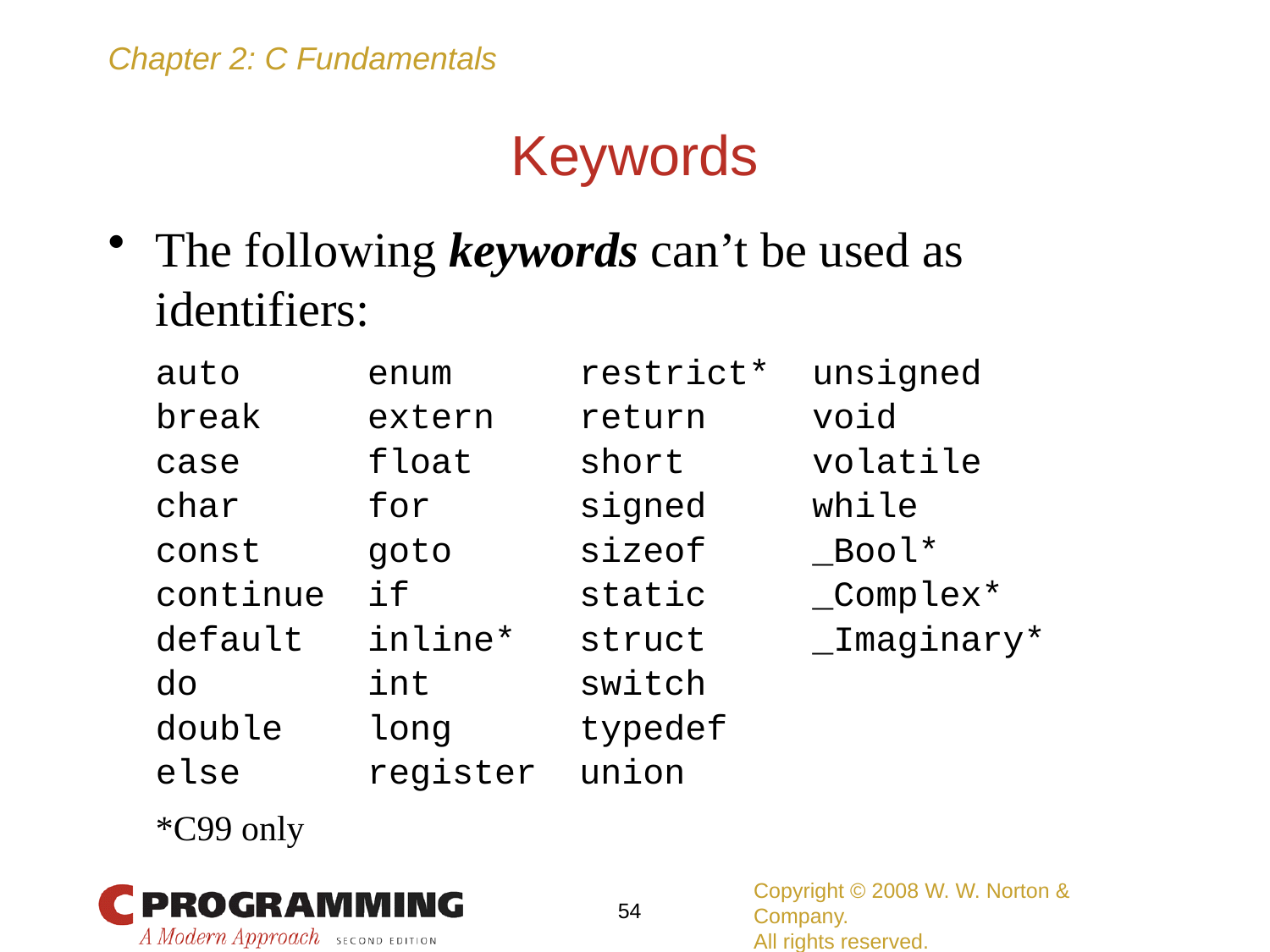

# Keywords
The following keywords can’t be used as identifiers:
	auto      enum      restrict*  unsigned
	break     extern    return     void
	case      float     short      volatile
	char      for       signed     while
	const     goto      sizeof     _Bool*
	continue  if        static     _Complex*
	default   inline*   struct     _Imaginary*
	do        int       switch
	double    long      typedef
	else      register  union
	*C99 only

Copyright © 2008 W. W. Norton & Company.
All rights reserved.
54